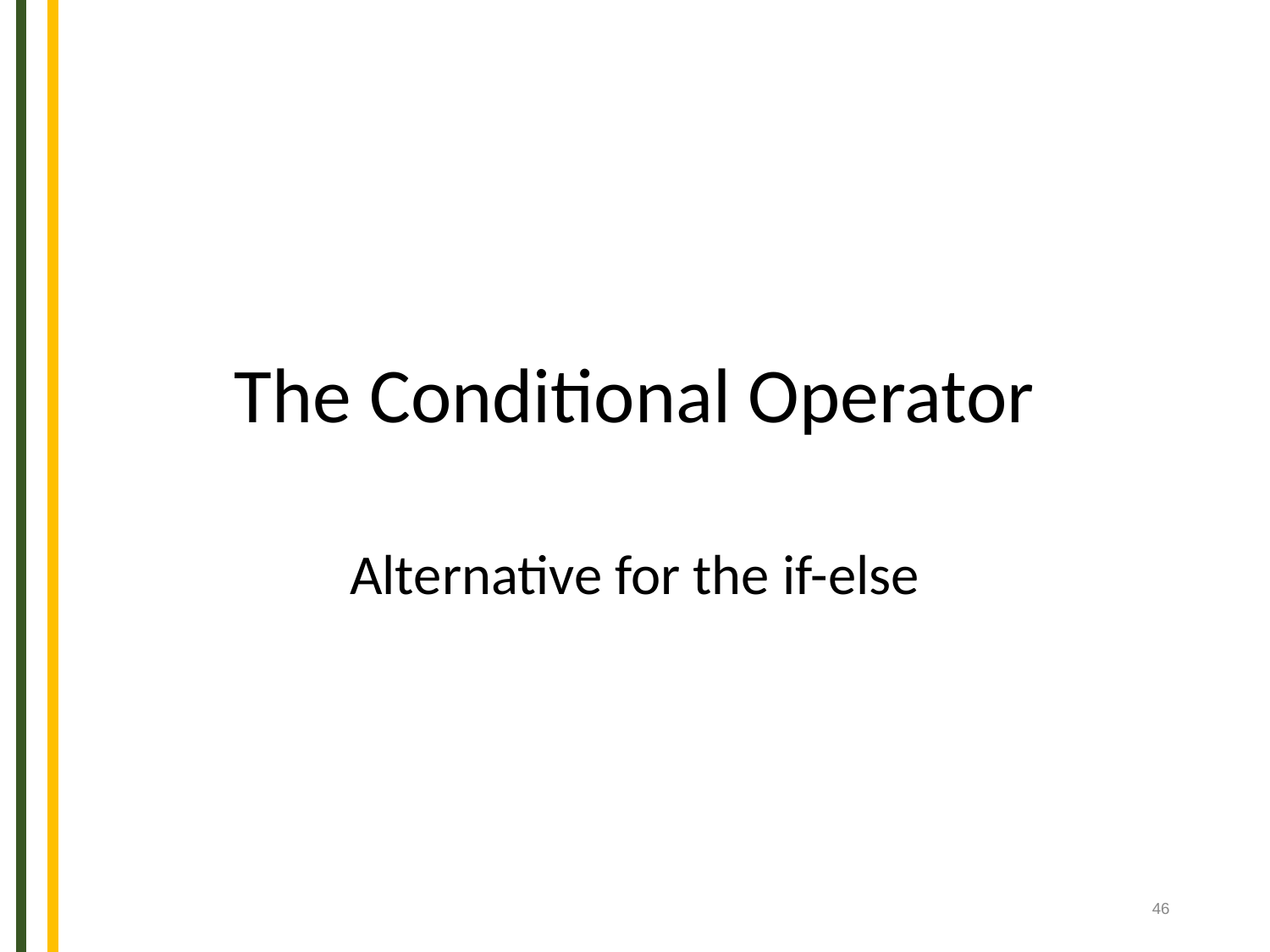

# The Conditional Operator
Alternative for the if-else
46